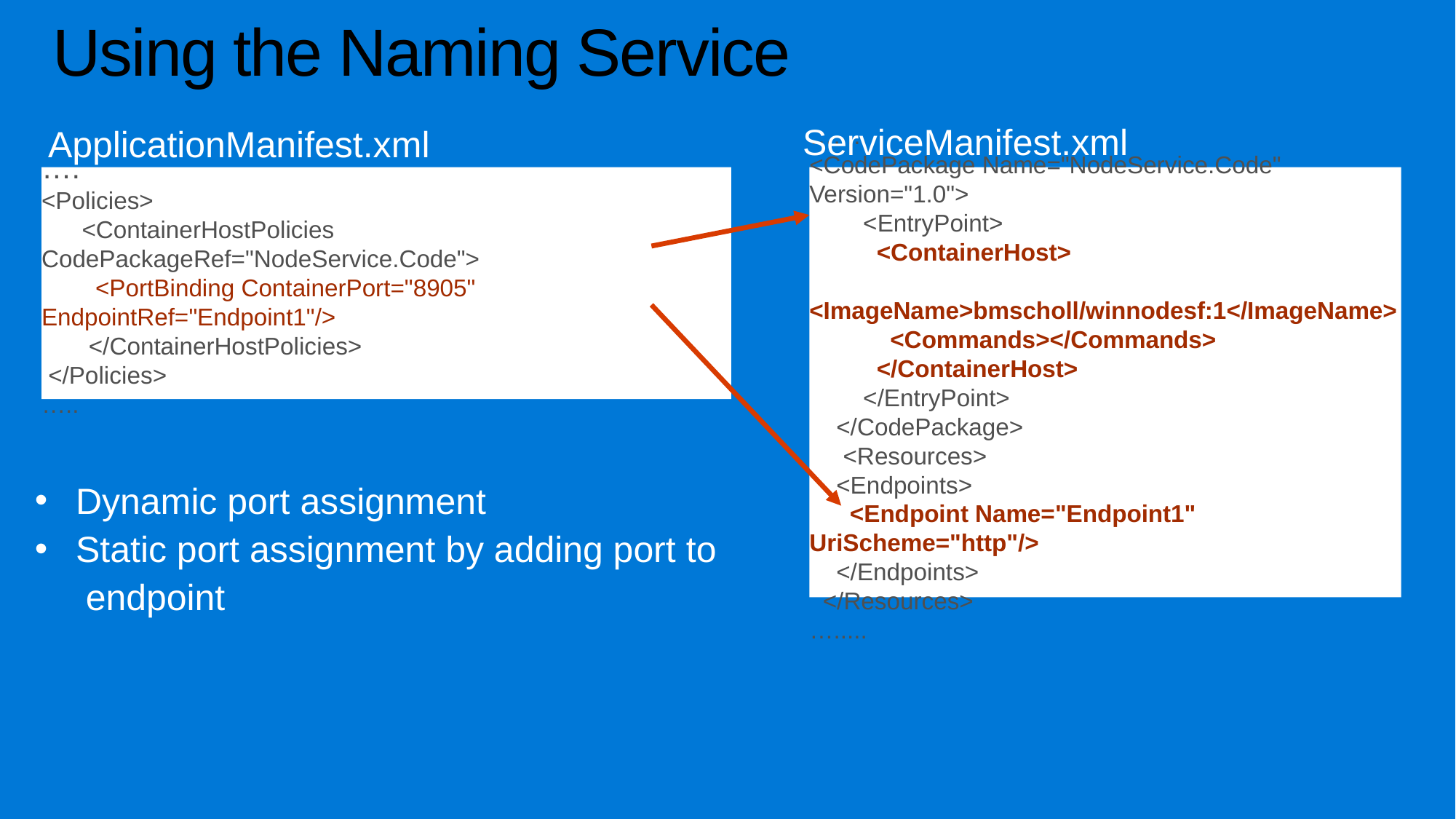

# Using the Naming Service
ServiceManifest.xml
ApplicationManifest.xml
….
<Policies>
      <ContainerHostPolicies CodePackageRef="NodeService.Code">
        <PortBinding ContainerPort="8905" EndpointRef="Endpoint1"/>
       </ContainerHostPolicies>
 </Policies>
…..
….....
<CodePackage Name="NodeService.Code" Version="1.0">
        <EntryPoint>
          <ContainerHost>
            <ImageName>bmscholl/winnodesf:1</ImageName>
            <Commands></Commands>
          </ContainerHost>
        </EntryPoint>
    </CodePackage>
     <Resources>
    <Endpoints>
      <Endpoint Name="Endpoint1" UriScheme="http"/>
    </Endpoints>
  </Resources>
….....
Dynamic port assignment
Static port assignment by adding port to
     endpoint